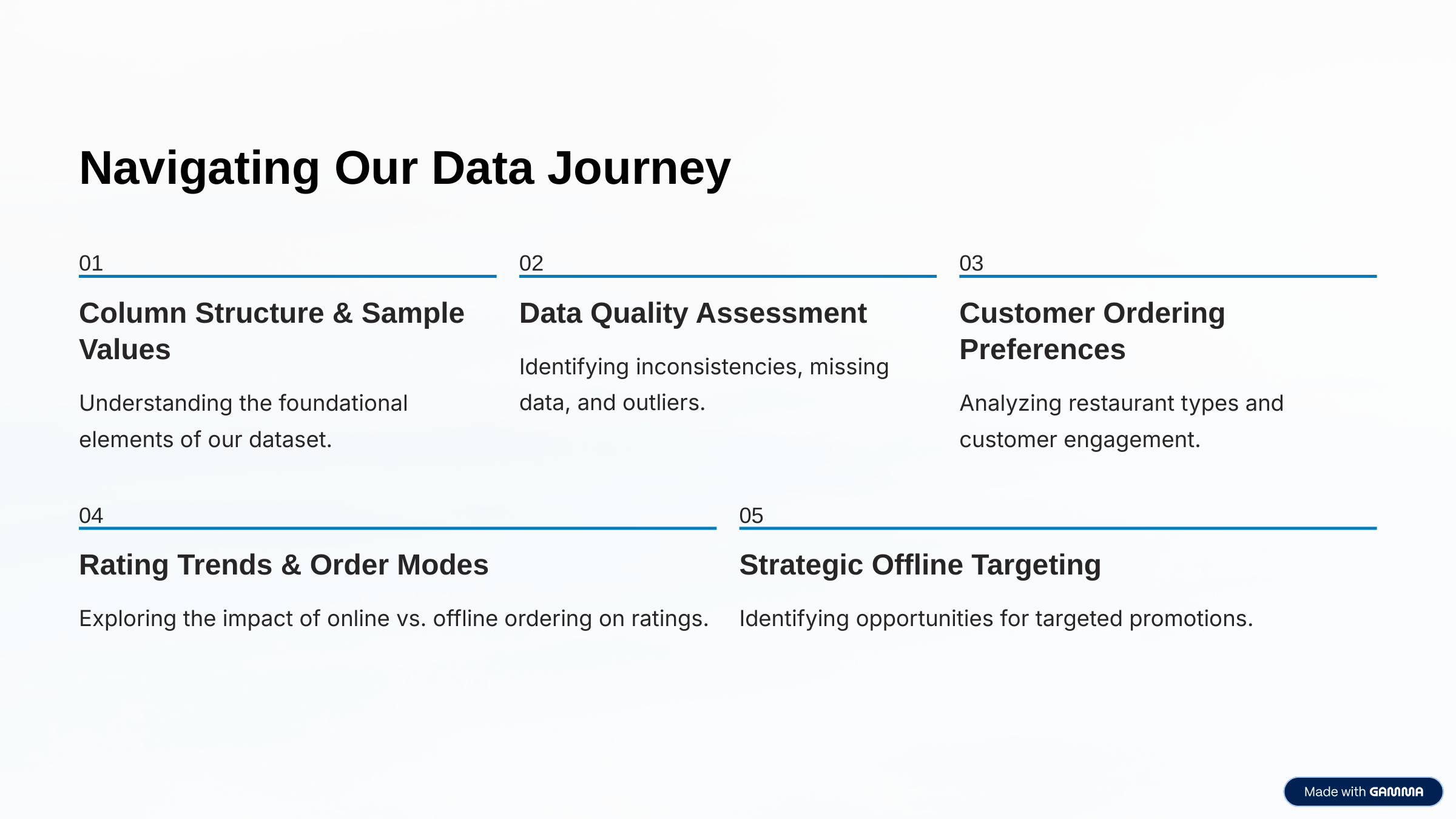

Navigating Our Data Journey
01
02
03

Column Structure & Sample Values
Data Quality Assessment
Customer Ordering Preferences
Identifying inconsistencies, missing data, and outliers.
Understanding the foundational elements of our dataset.
Analyzing restaurant types and customer engagement.
04
05

Rating Trends & Order Modes
Strategic Offline Targeting
Exploring the impact of online vs. offline ordering on ratings.
Identifying opportunities for targeted promotions.